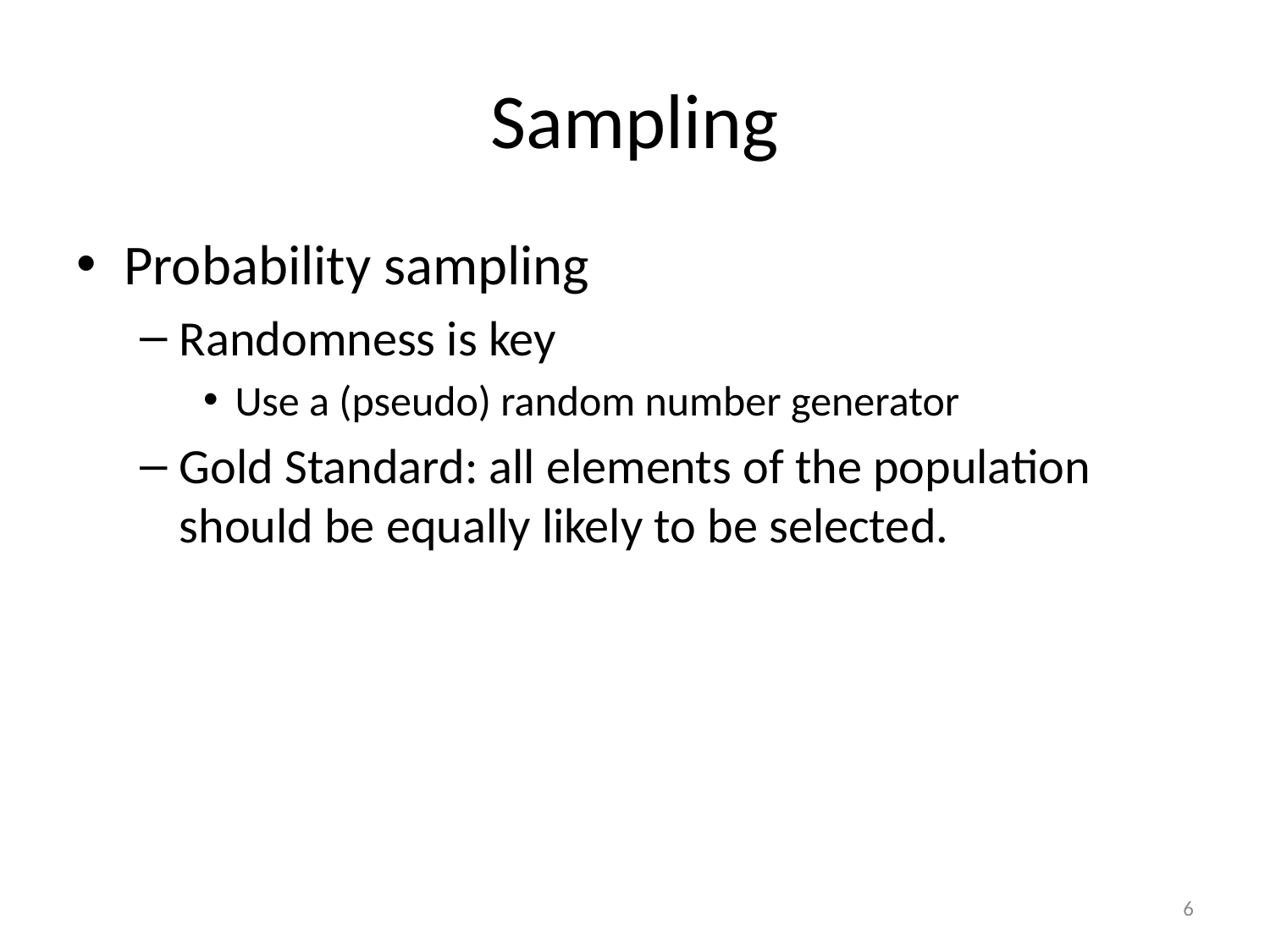

# Sampling
Probability sampling
Randomness is key
Use a (pseudo) random number generator
Gold Standard: all elements of the population should be equally likely to be selected.

6